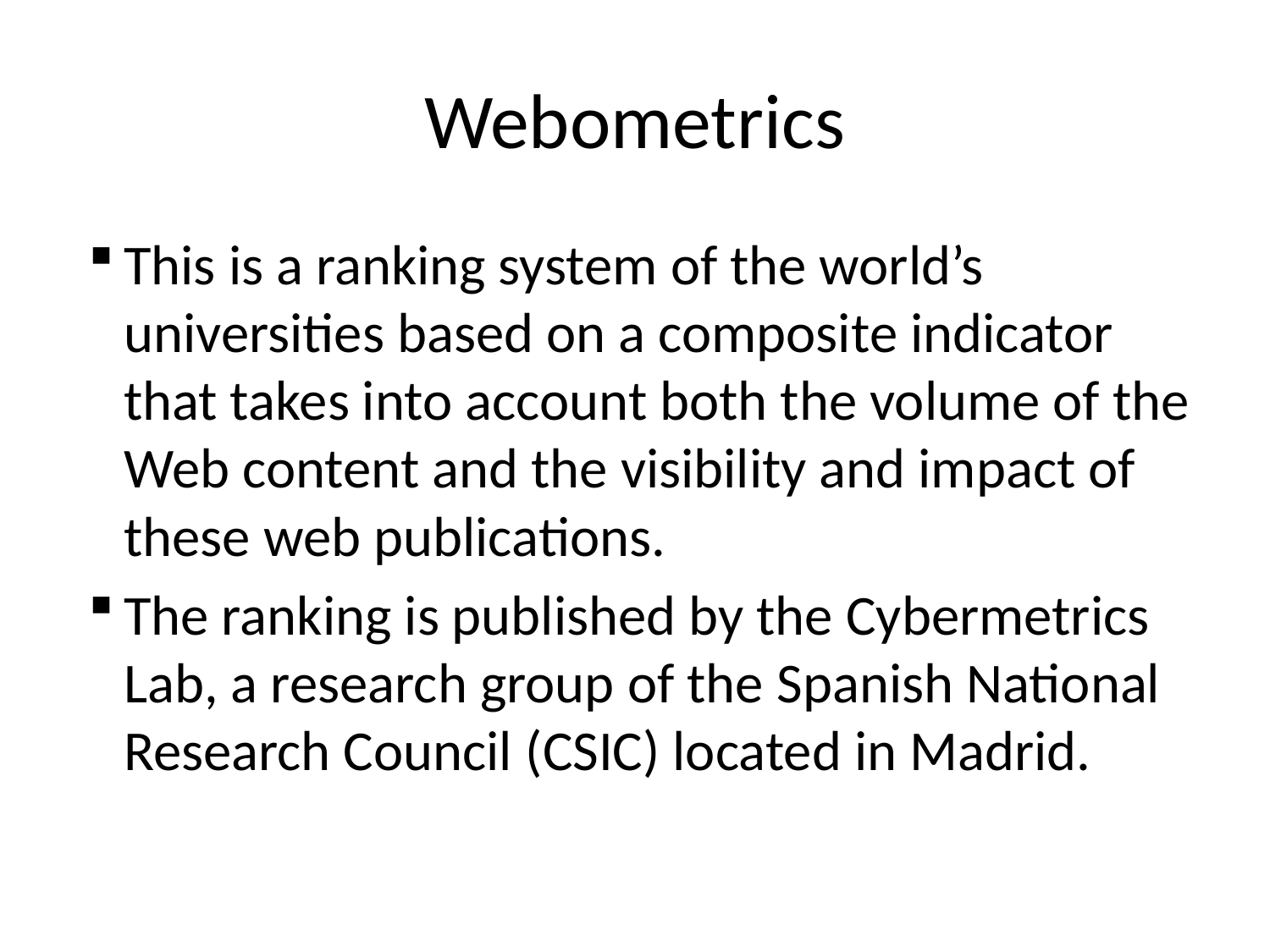

# Webometrics
This is a ranking system of the world’s universities based on a composite indicator that takes into account both the volume of the Web content and the visibility and impact of these web publications.
The ranking is published by the Cybermetrics Lab, a research group of the Spanish National Research Council (CSIC) located in Madrid.